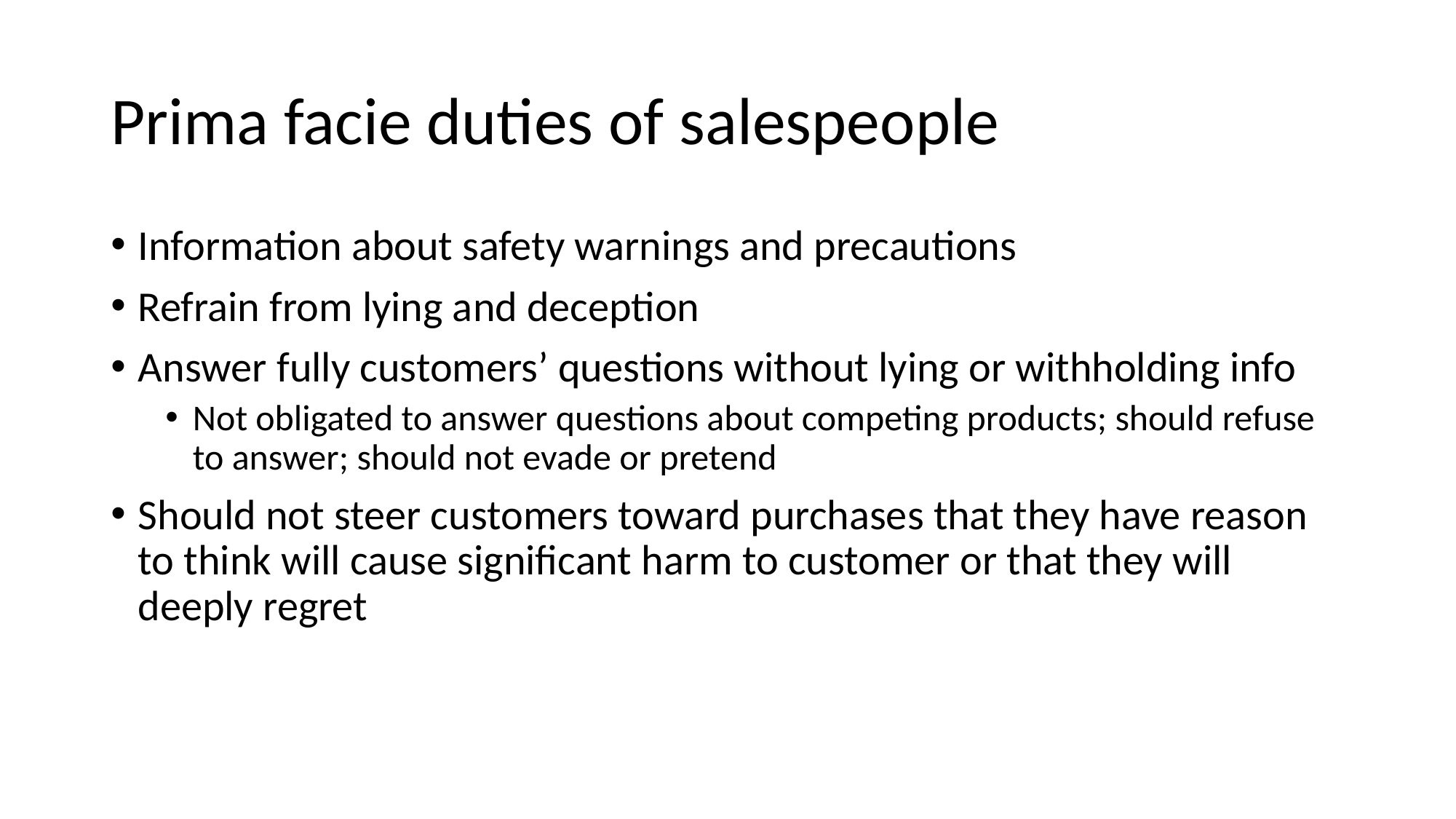

# Prima facie duties of salespeople
Information about safety warnings and precautions
Refrain from lying and deception
Answer fully customers’ questions without lying or withholding info
Not obligated to answer questions about competing products; should refuse to answer; should not evade or pretend
Should not steer customers toward purchases that they have reason to think will cause significant harm to customer or that they will deeply regret